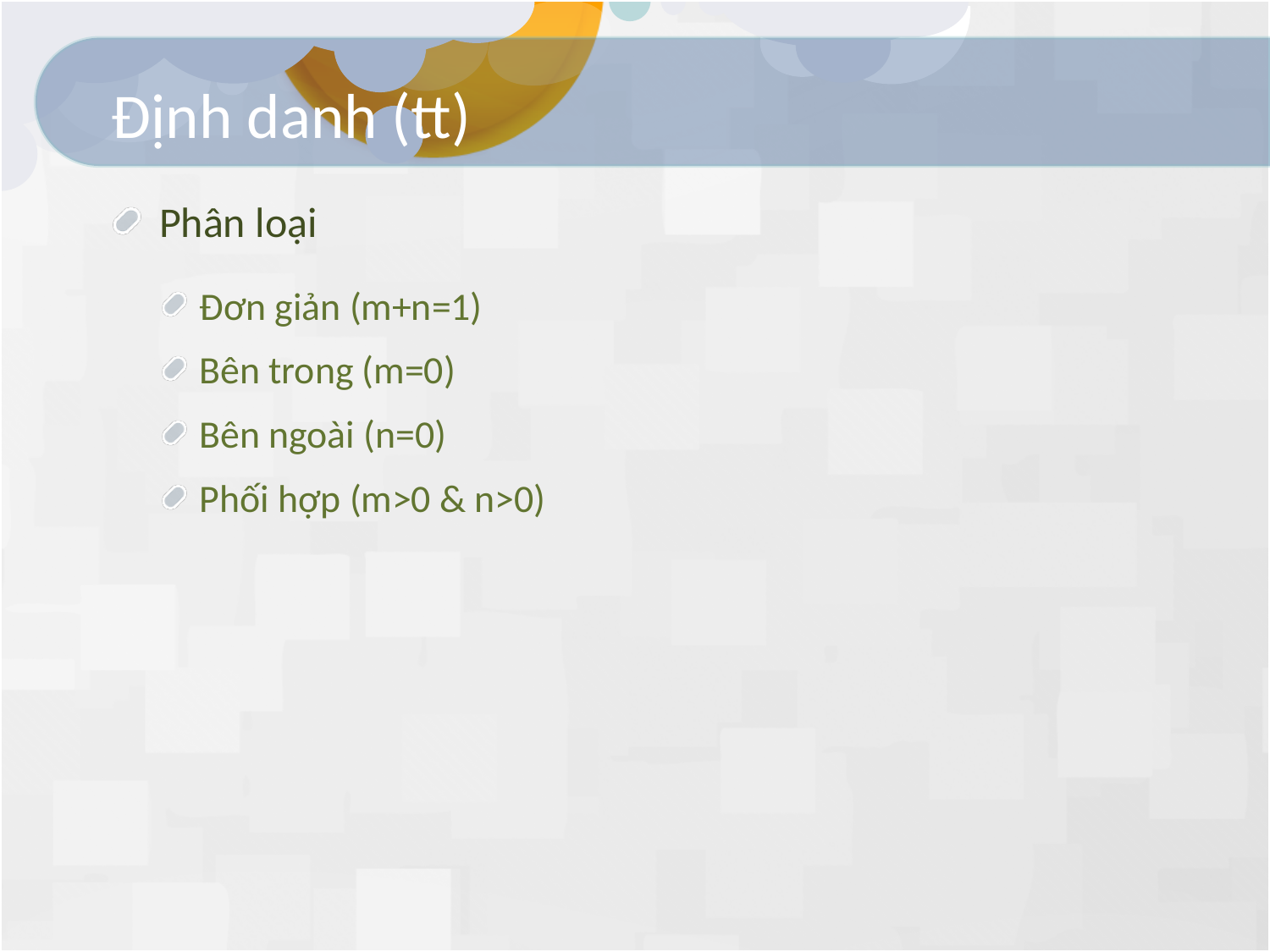

# Định danh (tt)
Phân loại
Đơn giản (m+n=1)
Bên trong (m=0)
Bên ngoài (n=0)
Phối hợp (m>0 & n>0)